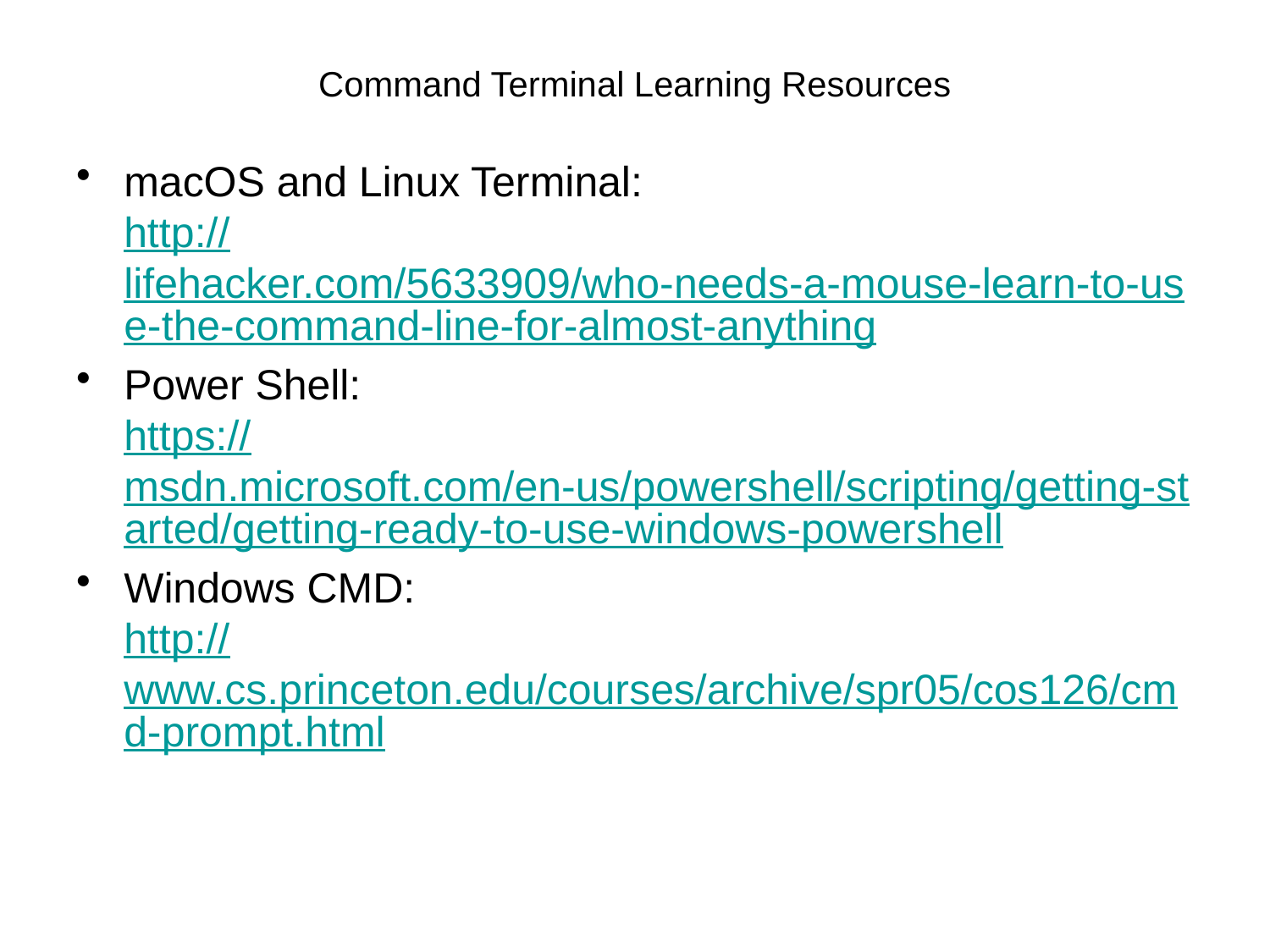

# Command Terminal Learning Resources
macOS and Linux Terminal:
http://lifehacker.com/5633909/who-needs-a-mouse-learn-to-use-the-command-line-for-almost-anything
Power Shell:
https://msdn.microsoft.com/en-us/powershell/scripting/getting-started/getting-ready-to-use-windows-powershell
Windows CMD:
http://www.cs.princeton.edu/courses/archive/spr05/cos126/cmd-prompt.html